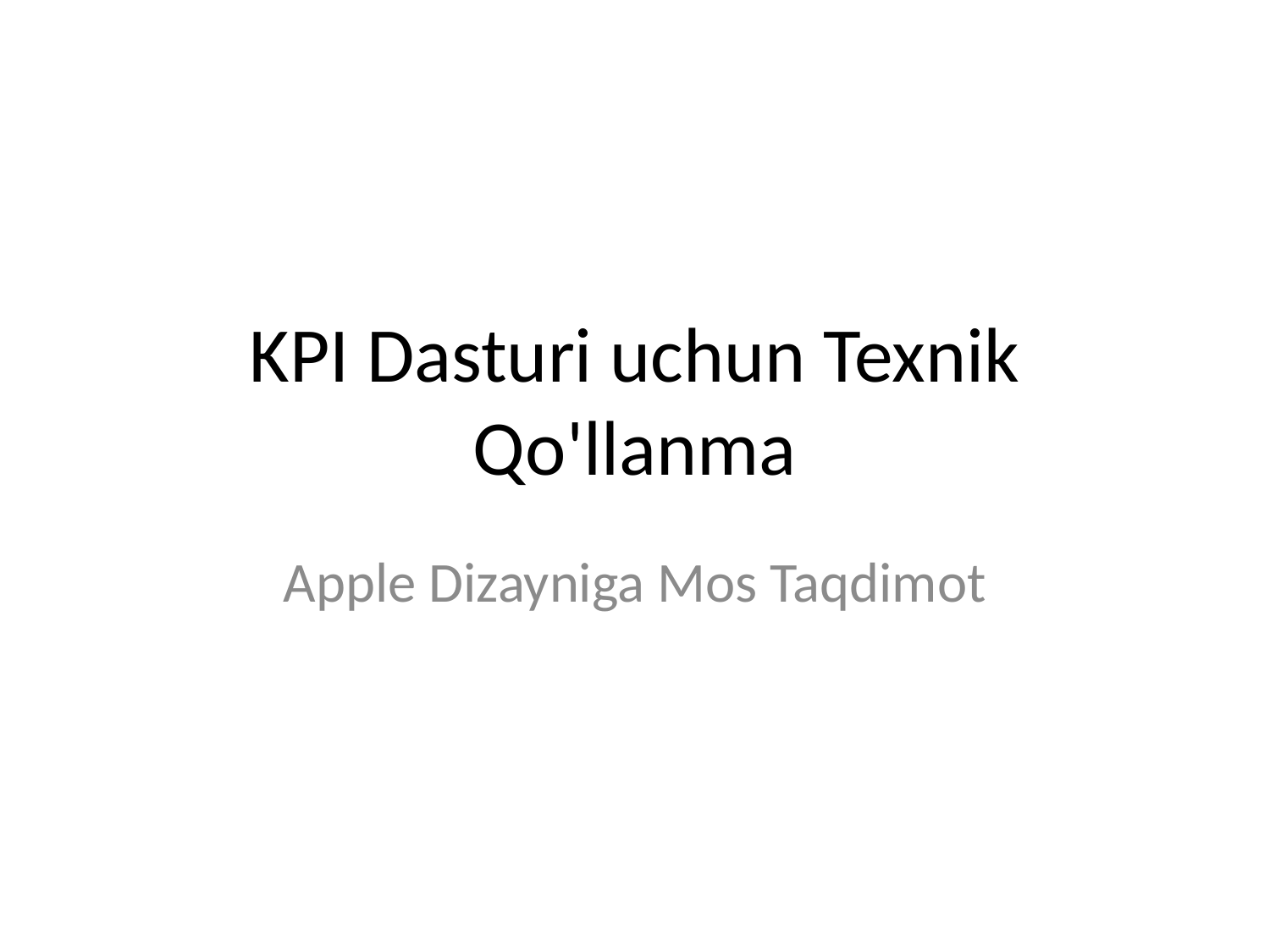

# KPI Dasturi uchun Texnik Qo'llanma
Apple Dizayniga Mos Taqdimot